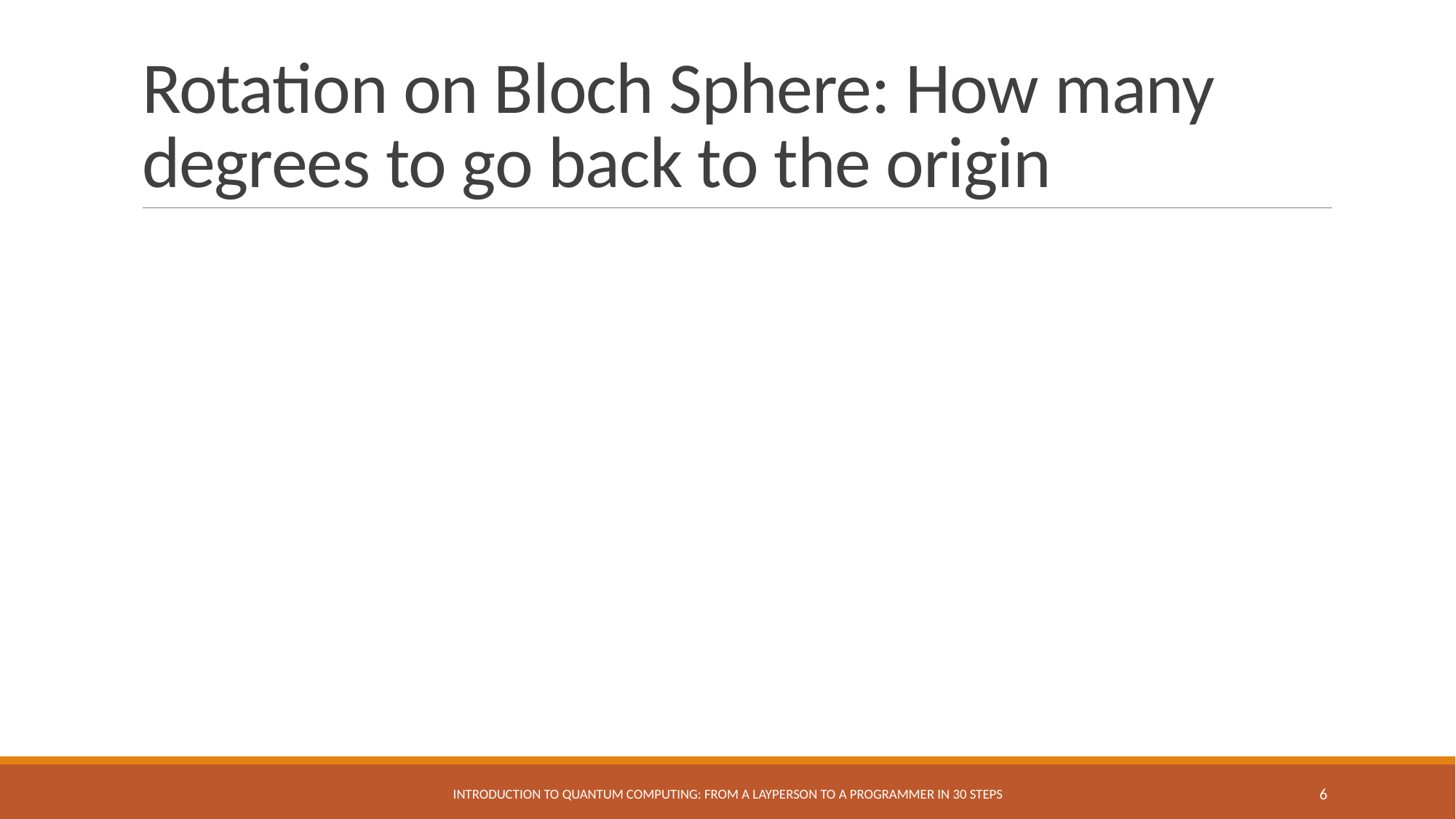

# Rotation on Bloch Sphere: How many degrees to go back to the origin

Introduction to Quantum Computing: From a Layperson to a Programmer in 30 Steps
6